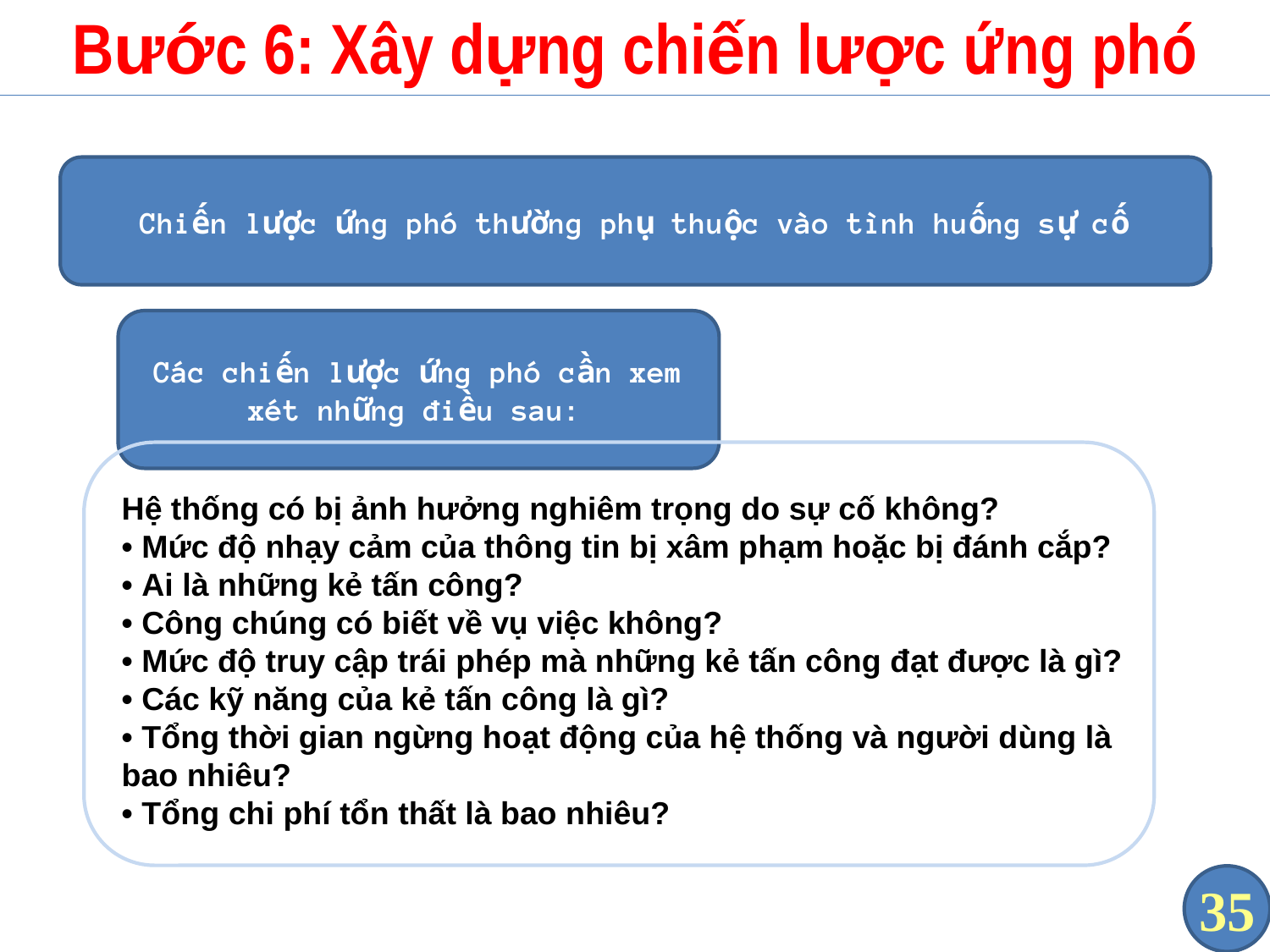

# Bước 6: Xây dựng chiến lược ứng phó

Chiến lược ứng phó thường phụ thuộc vào tình huống sự cố
Các chiến lược ứng phó cần xem xét những điều sau:

Hệ thống có bị ảnh hưởng nghiêm trọng do sự cố không?
• Mức độ nhạy cảm của thông tin bị xâm phạm hoặc bị đánh cắp?
• Ai là những kẻ tấn công?
• Công chúng có biết về vụ việc không?
• Mức độ truy cập trái phép mà những kẻ tấn công đạt được là gì?
• Các kỹ năng của kẻ tấn công là gì?
• Tổng thời gian ngừng hoạt động của hệ thống và người dùng là bao nhiêu?
• Tổng chi phí tổn thất là bao nhiêu?
35